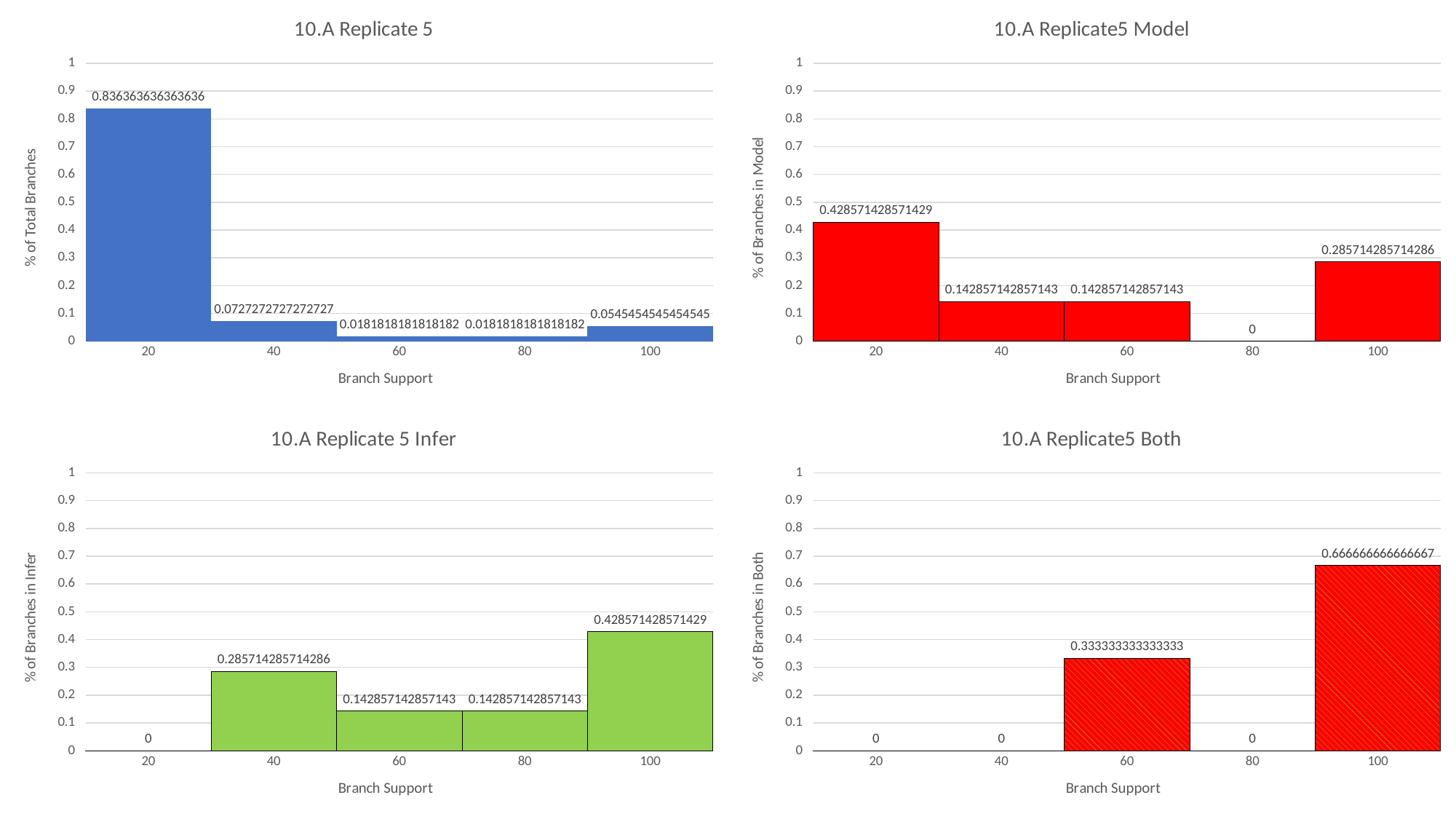

### Chart: 10.A Replicate 5

| Category |  |
|---|---|
| 20 | 0.8363636363636363 |
| 40 | 0.07272727272727272 |
| 60 | 0.01818181818181818 |
| 80 | 0.01818181818181818 |
| 100 | 0.05454545454545454 |

### Chart: 10.A Replicate5 Model

| Category |  |
|---|---|
| 20 | 0.42857142857142855 |
| 40 | 0.14285714285714285 |
| 60 | 0.14285714285714285 |
| 80 | 0.0 |
| 100 | 0.2857142857142857 |

### Chart: 10.A Replicate 5 Infer

| Category |  |
|---|---|
| 20 | 0.0 |
| 40 | 0.2857142857142857 |
| 60 | 0.14285714285714285 |
| 80 | 0.14285714285714285 |
| 100 | 0.42857142857142855 |

### Chart: 10.A Replicate5 Both

| Category |  |
|---|---|
| 20 | 0.0 |
| 40 | 0.0 |
| 60 | 0.3333333333333333 |
| 80 | 0.0 |
| 100 | 0.6666666666666666 |